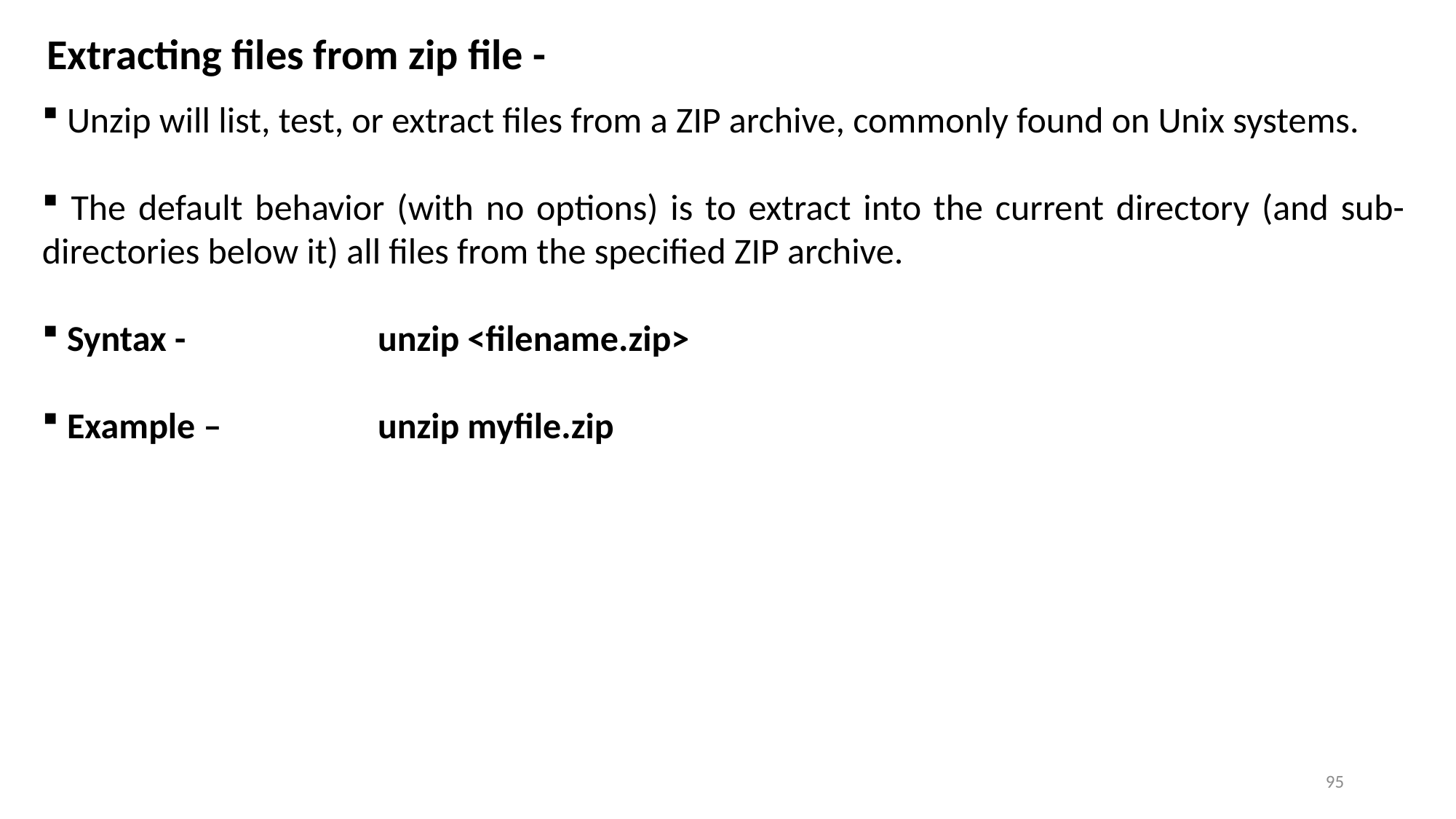

Extracting files from zip file -
 Unzip will list, test, or extract files from a ZIP archive, commonly found on Unix systems.

 The default behavior (with no options) is to extract into the current directory (and sub-directories below it) all files from the specified ZIP archive.

 Syntax - 		 unzip <filename.zip>

 Example – 		 unzip myfile.zip
95